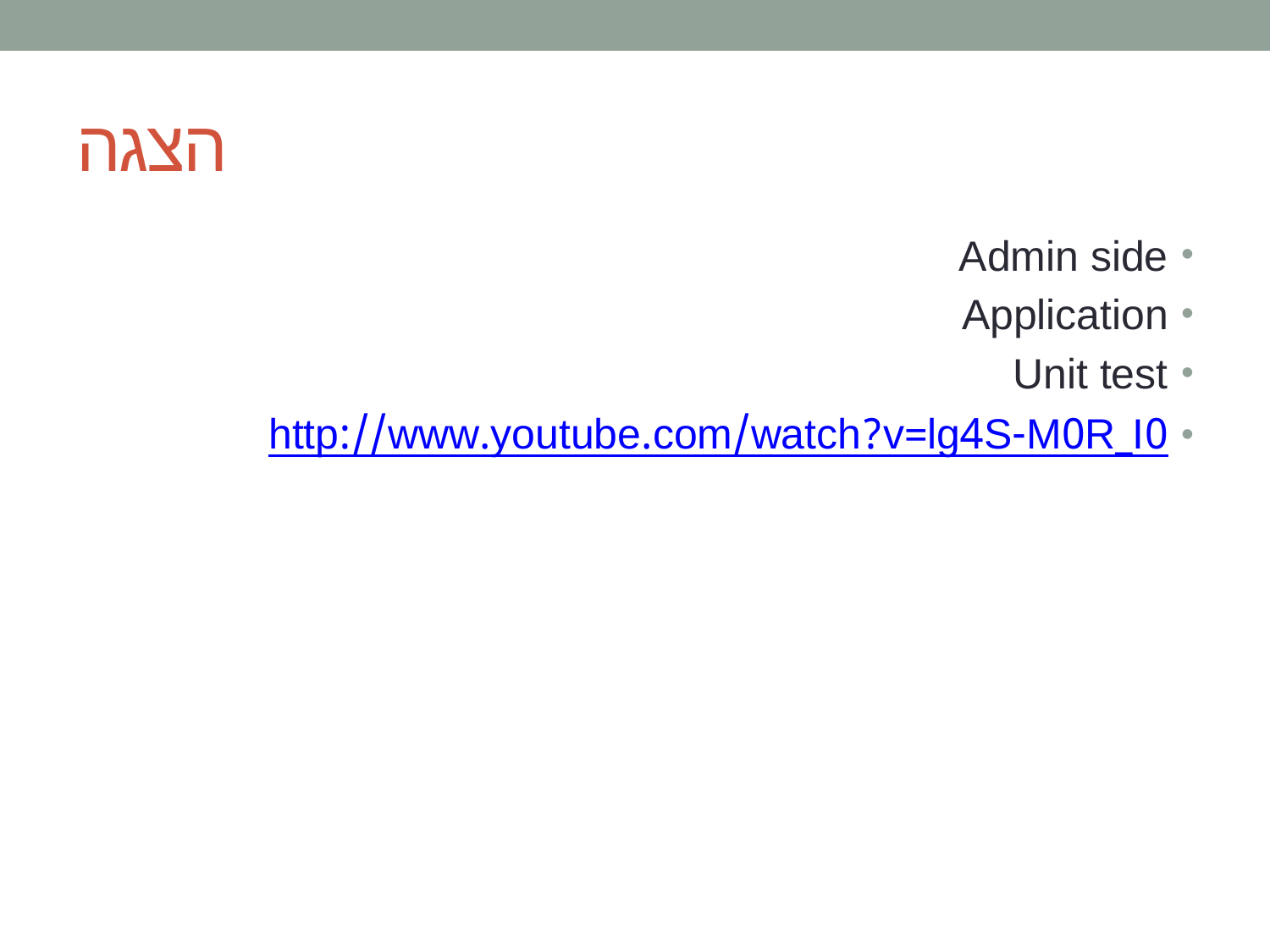

# הצגה
Admin side
Application
Unit test
http://www.youtube.com/watch?v=lg4S-M0R_I0